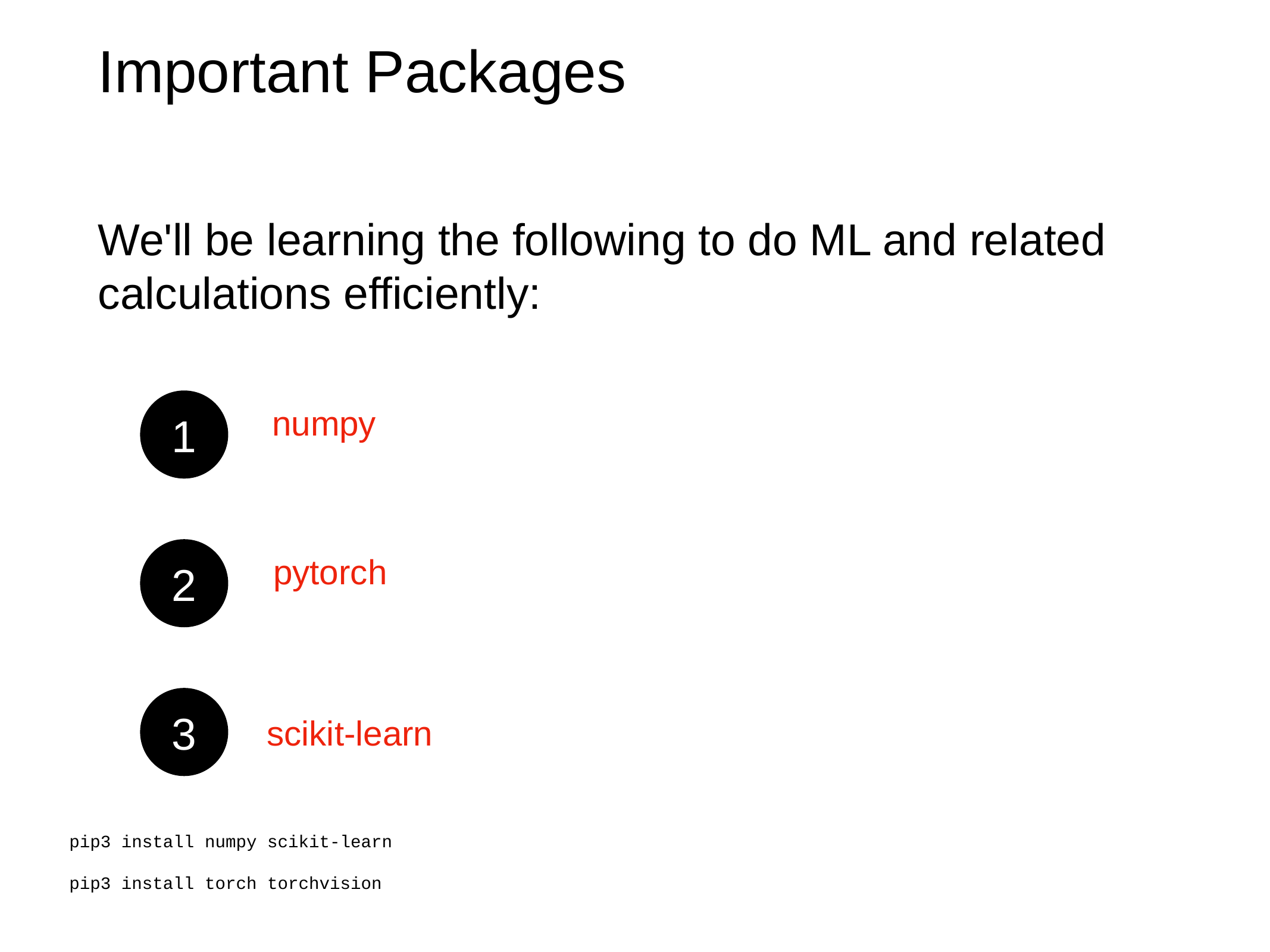

# Important Packages
We'll be learning the following to do ML and related calculations efficiently:
1
numpy
2
pytorch
3
scikit-learn
pip3 install numpy scikit-learn

pip3 install torch torchvision